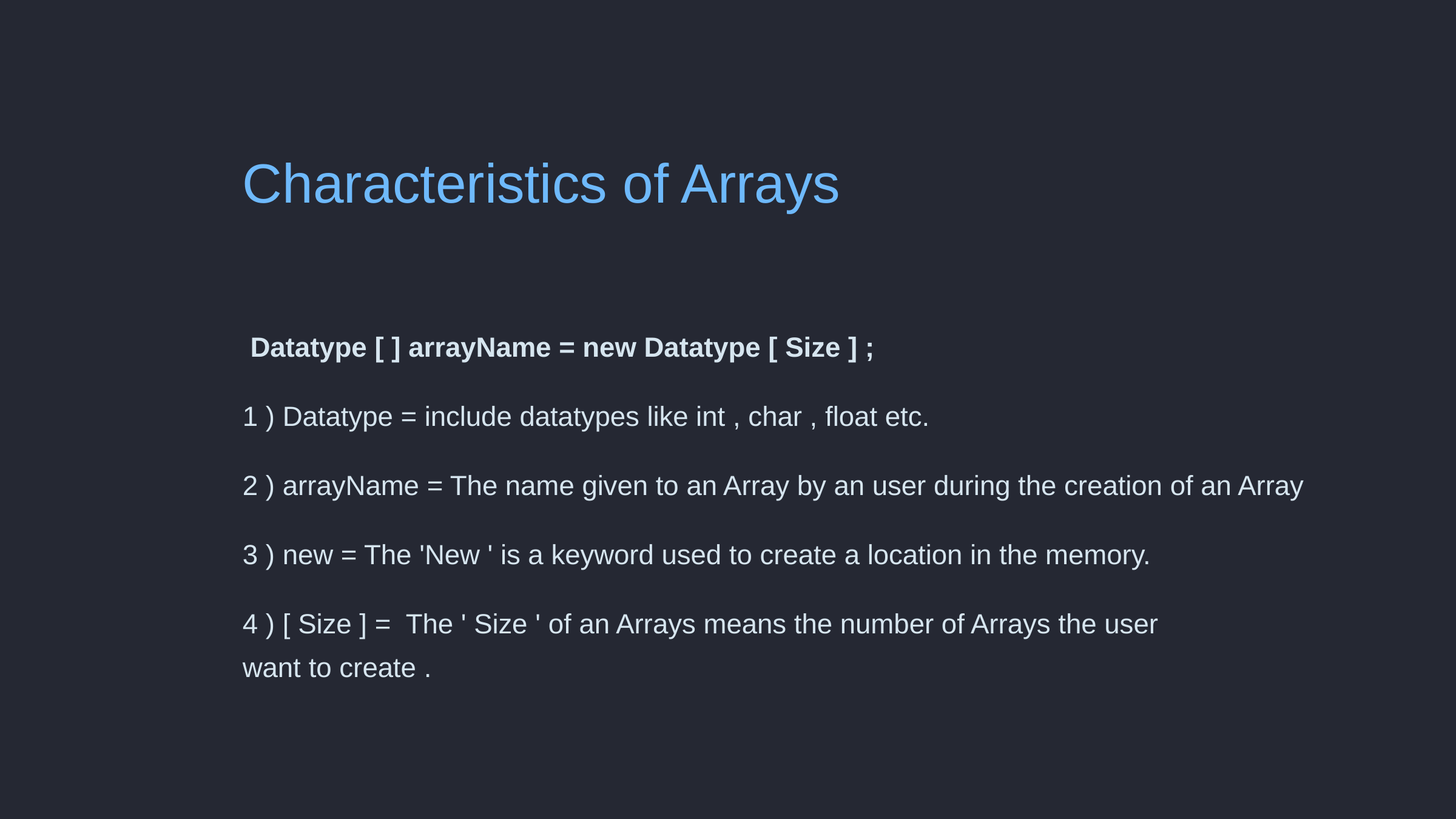

Characteristics of Arrays

 Datatype [ ] arrayName = new Datatype [ Size ] ;
1 ) Datatype = include datatypes like int , char , float etc.
2 ) arrayName = The name given to an Array by an user during the creation of an Array
3 ) new = The 'New ' is a keyword used to create a location in the memory.
4 ) [ Size ] =  The ' Size ' of an Arrays means the number of Arrays the user want to create .